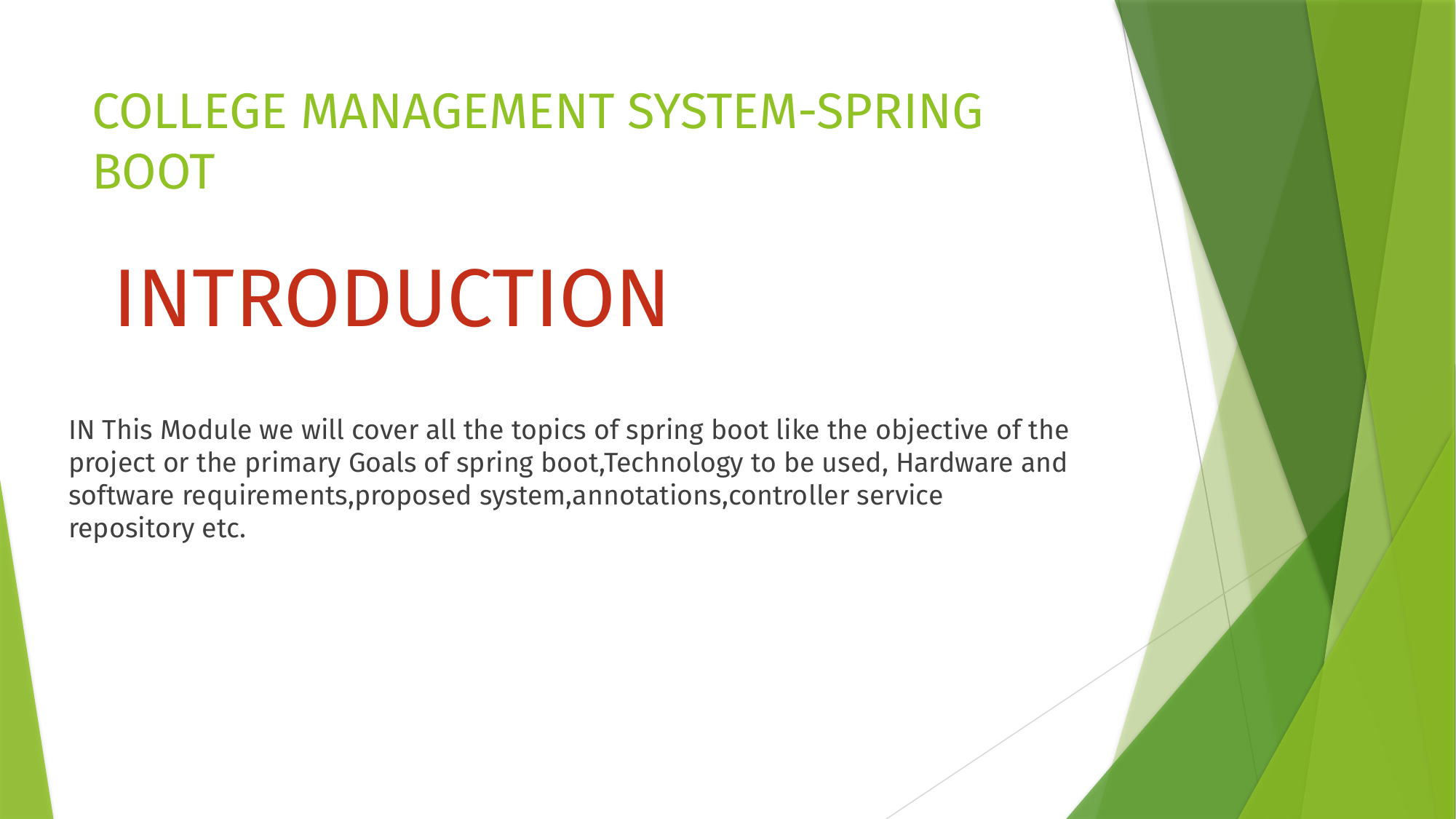

# COLLEGE MANAGEMENT SYSTEM-SPRING BOOT
INTRODUCTION
IN This Module we will cover all the topics of spring boot like the objective of the project or the primary Goals of spring boot,Technology to be used, Hardware and software requirements,proposed system,annotations,controller service repository etc.